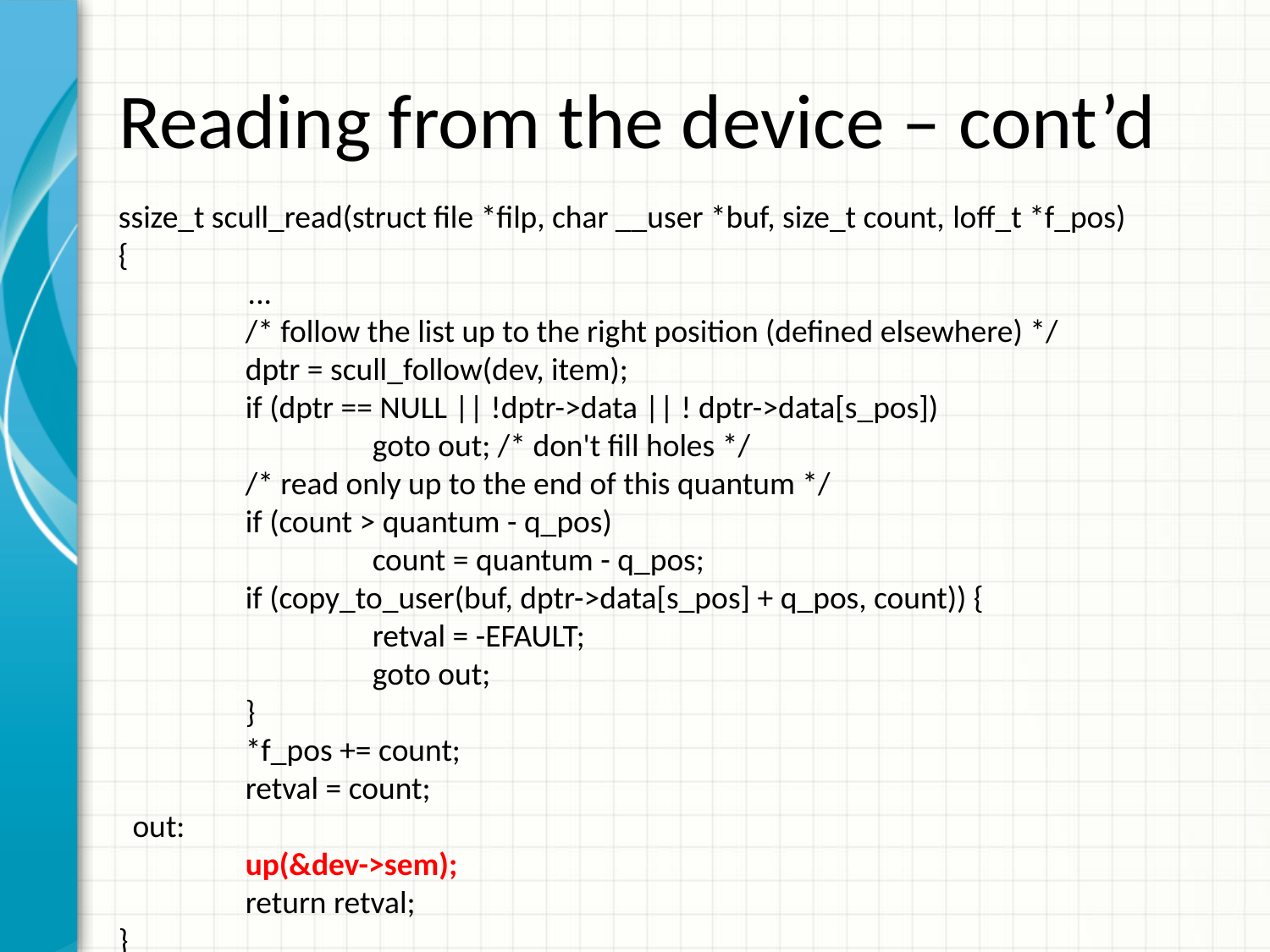

# Reading from the device – cont’d
ssize_t scull_read(struct file *filp, char __user *buf, size_t count, loff_t *f_pos)
{
                  ...
	/* follow the list up to the right position (defined elsewhere) */
	dptr = scull_follow(dev, item);
	if (dptr == NULL || !dptr->data || ! dptr->data[s_pos])
		goto out; /* don't fill holes */
	/* read only up to the end of this quantum */
	if (count > quantum - q_pos)
		count = quantum - q_pos;
	if (copy_to_user(buf, dptr->data[s_pos] + q_pos, count)) {
		retval = -EFAULT;
		goto out;
	}
	*f_pos += count;
	retval = count;
  out:
	up(&dev->sem);
	return retval;
}